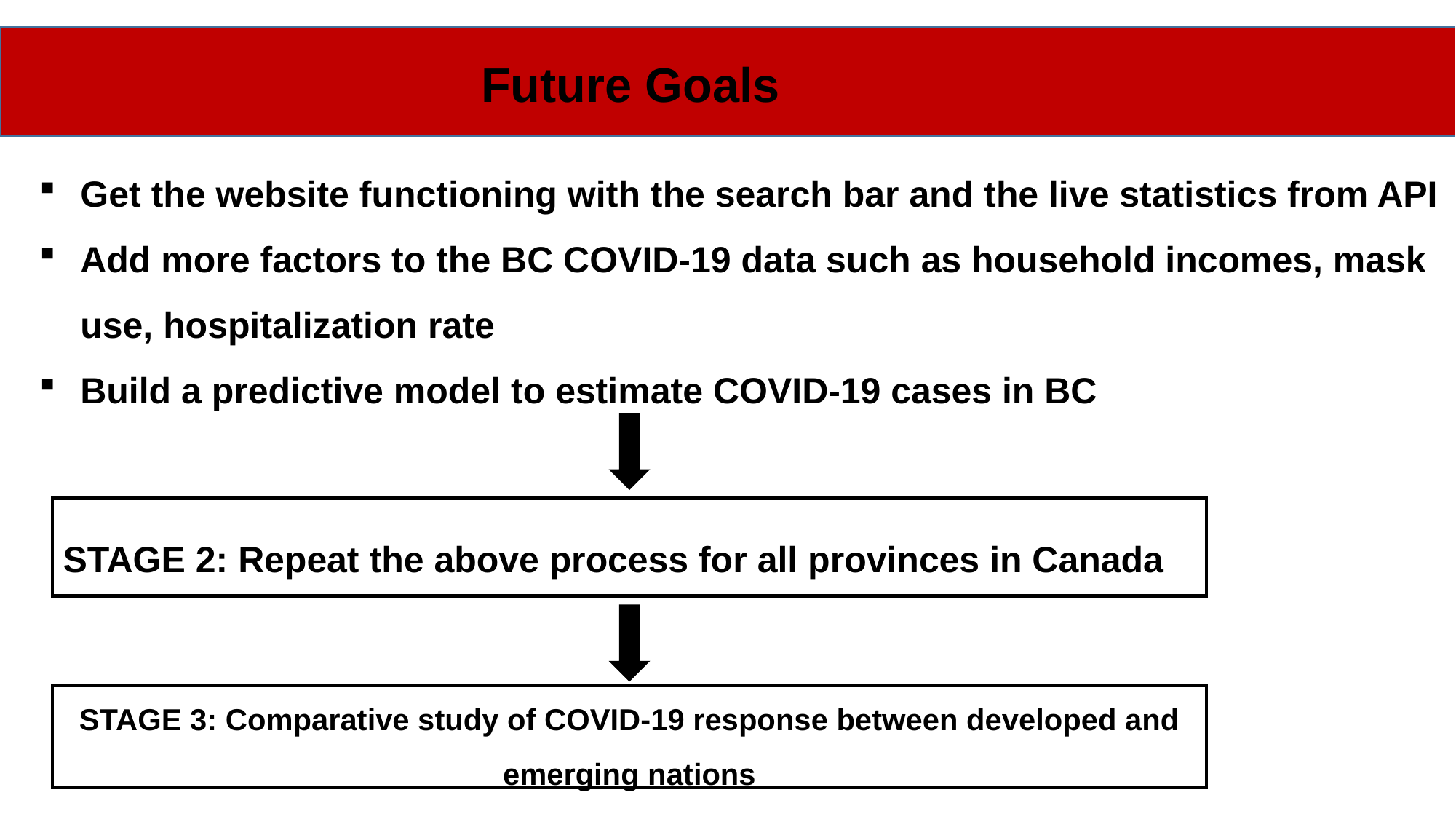

Future Goals
Get the website functioning with the search bar and the live statistics from API
Add more factors to the BC COVID-19 data such as household incomes, mask use, hospitalization rate
Build a predictive model to estimate COVID-19 cases in BC

STAGE 2: Repeat the above process for all provinces in Canada

STAGE 3: Comparative study of COVID-19 response between developed and emerging nations